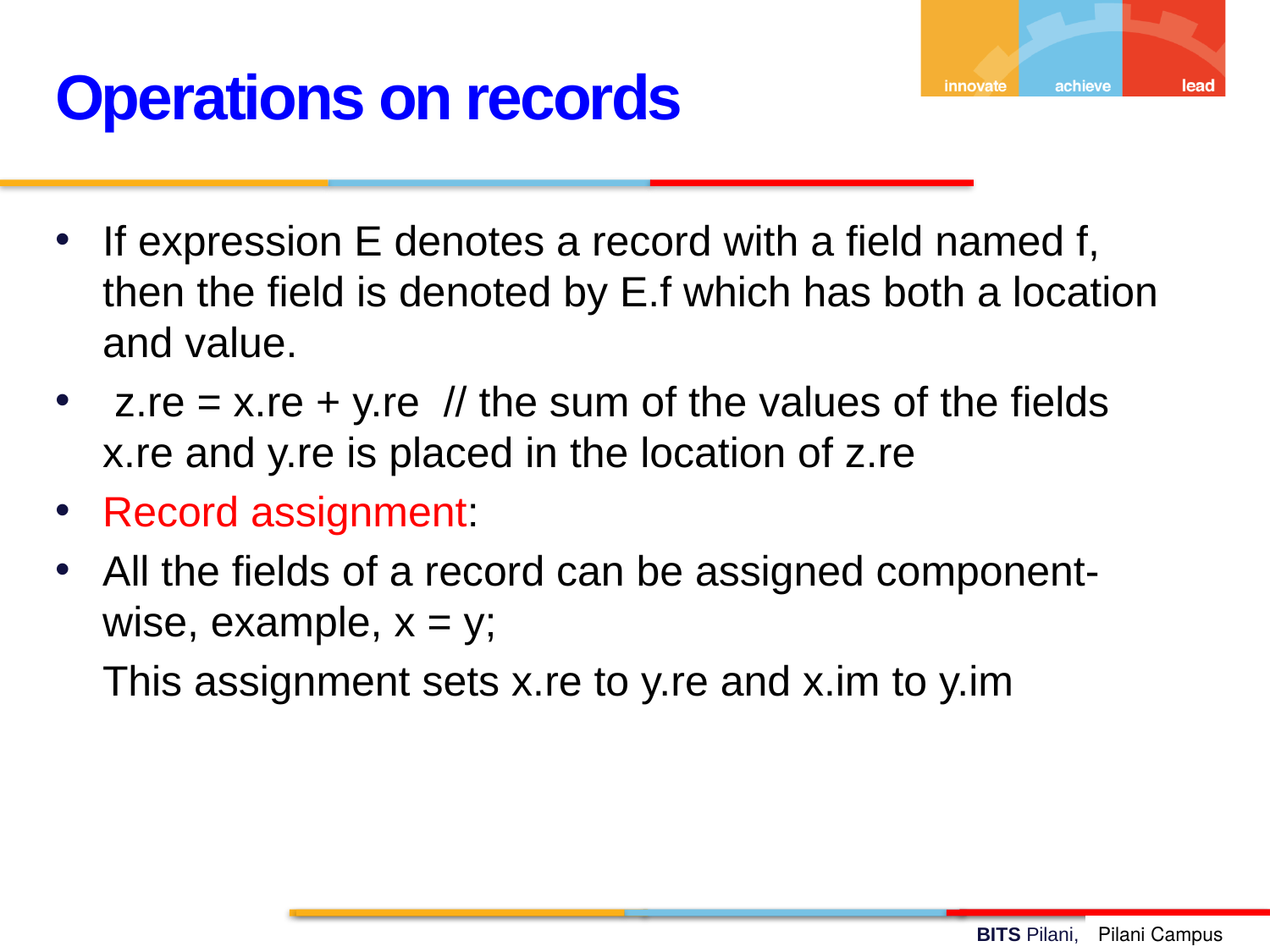

Operations on records
If expression E denotes a record with a field named f, then the field is denoted by E.f which has both a location and value.
 z.re = x.re + y.re  // the sum of the values of the fields x.re and y.re is placed in the location of z.re
Record assignment:
All the fields of a record can be assigned component-wise, example, x = y;
    This assignment sets x.re to y.re and x.im to y.im
Pilani Campus